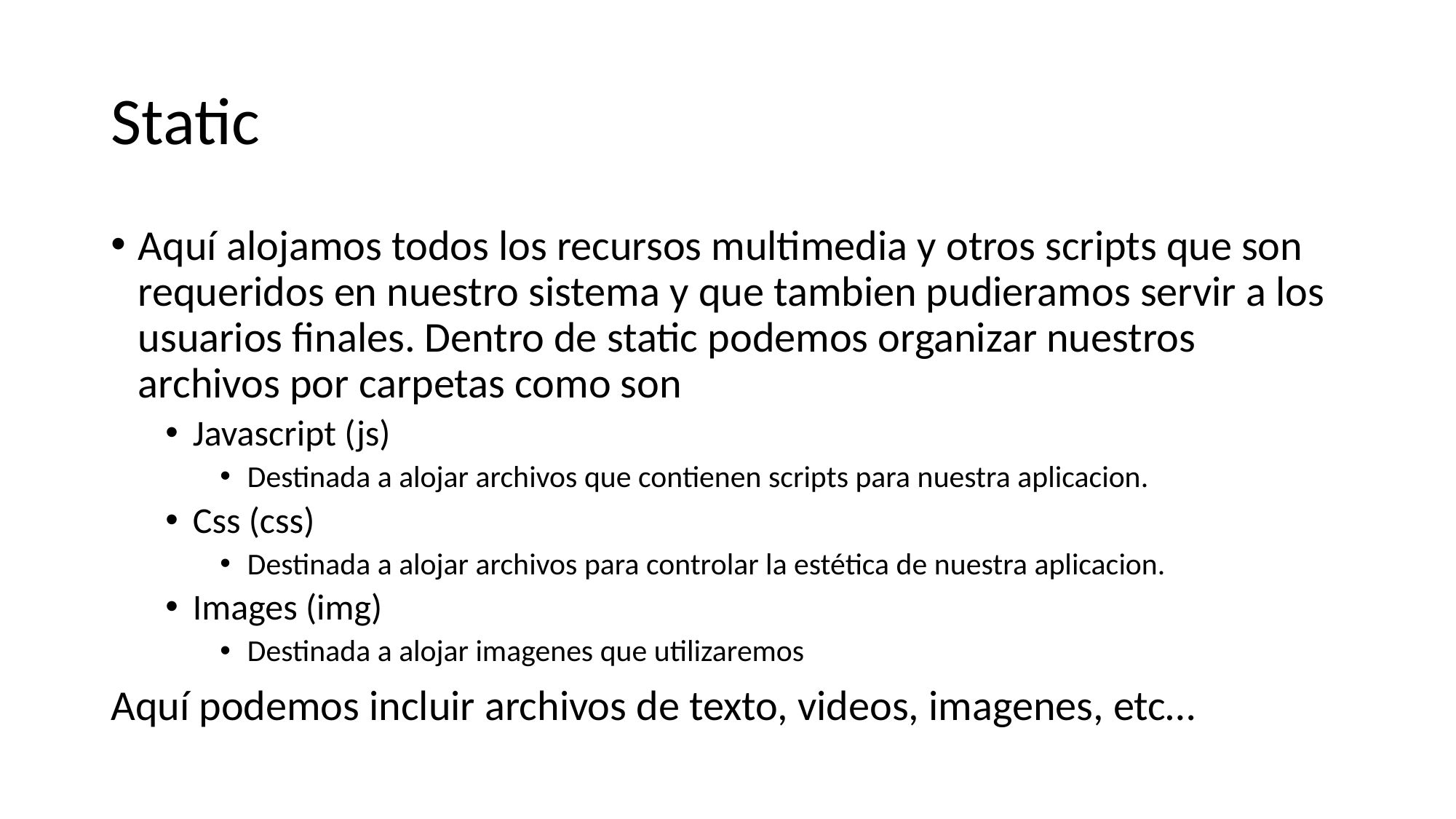

# Static
Aquí alojamos todos los recursos multimedia y otros scripts que son requeridos en nuestro sistema y que tambien pudieramos servir a los usuarios finales. Dentro de static podemos organizar nuestros  archivos por carpetas como son
Javascript (js)
Destinada a alojar archivos que contienen scripts para nuestra aplicacion.
Css (css)
Destinada a alojar archivos para controlar la estética de nuestra aplicacion.
Images (img)
Destinada a alojar imagenes que utilizaremos
Aquí podemos incluir archivos de texto, videos, imagenes, etc…